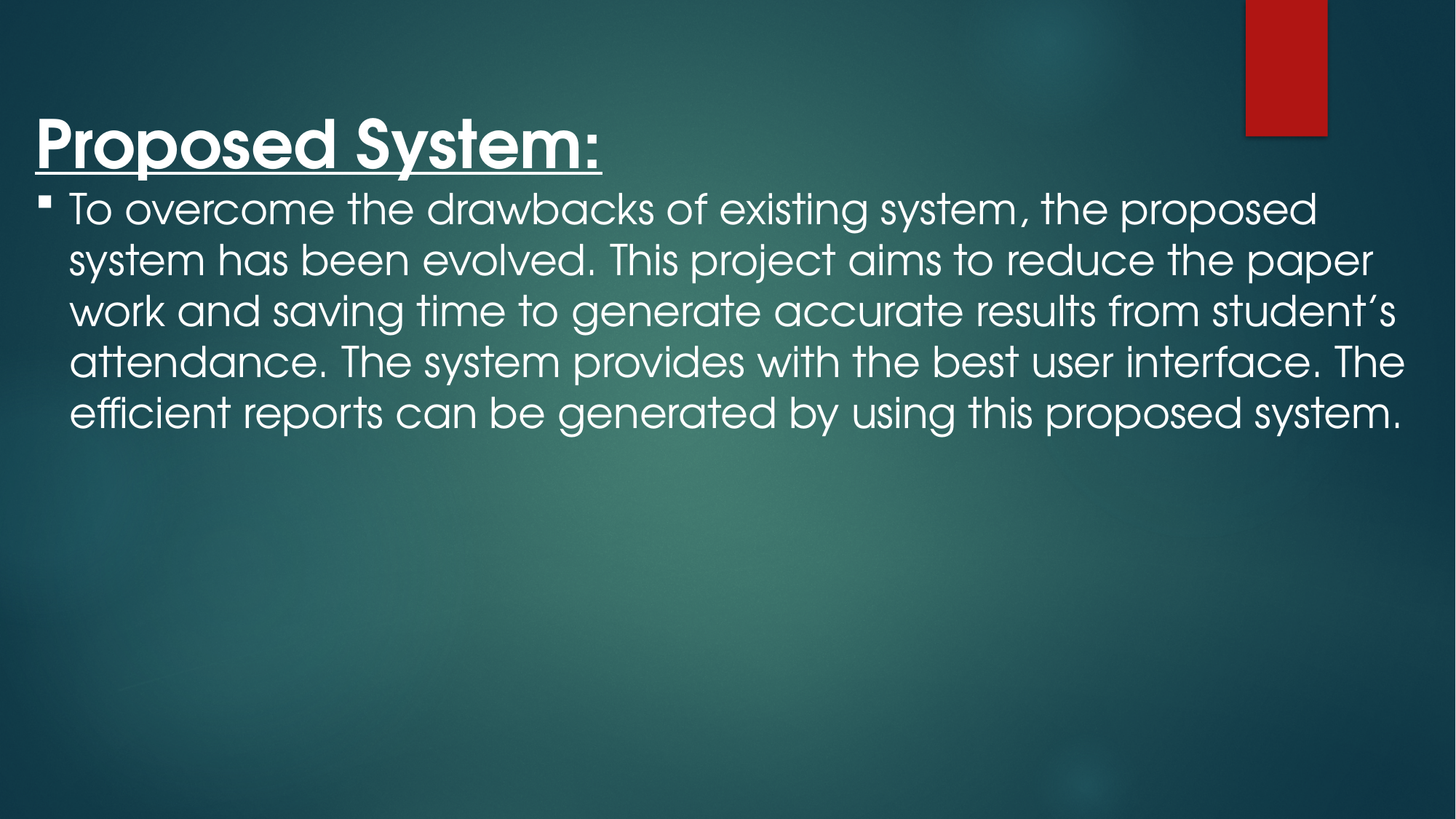

Proposed System:
To overcome the drawbacks of existing system, the proposed system has been evolved. This project aims to reduce the paper work and saving time to generate accurate results from student’s attendance. The system provides with the best user interface. The efficient reports can be generated by using this proposed system.